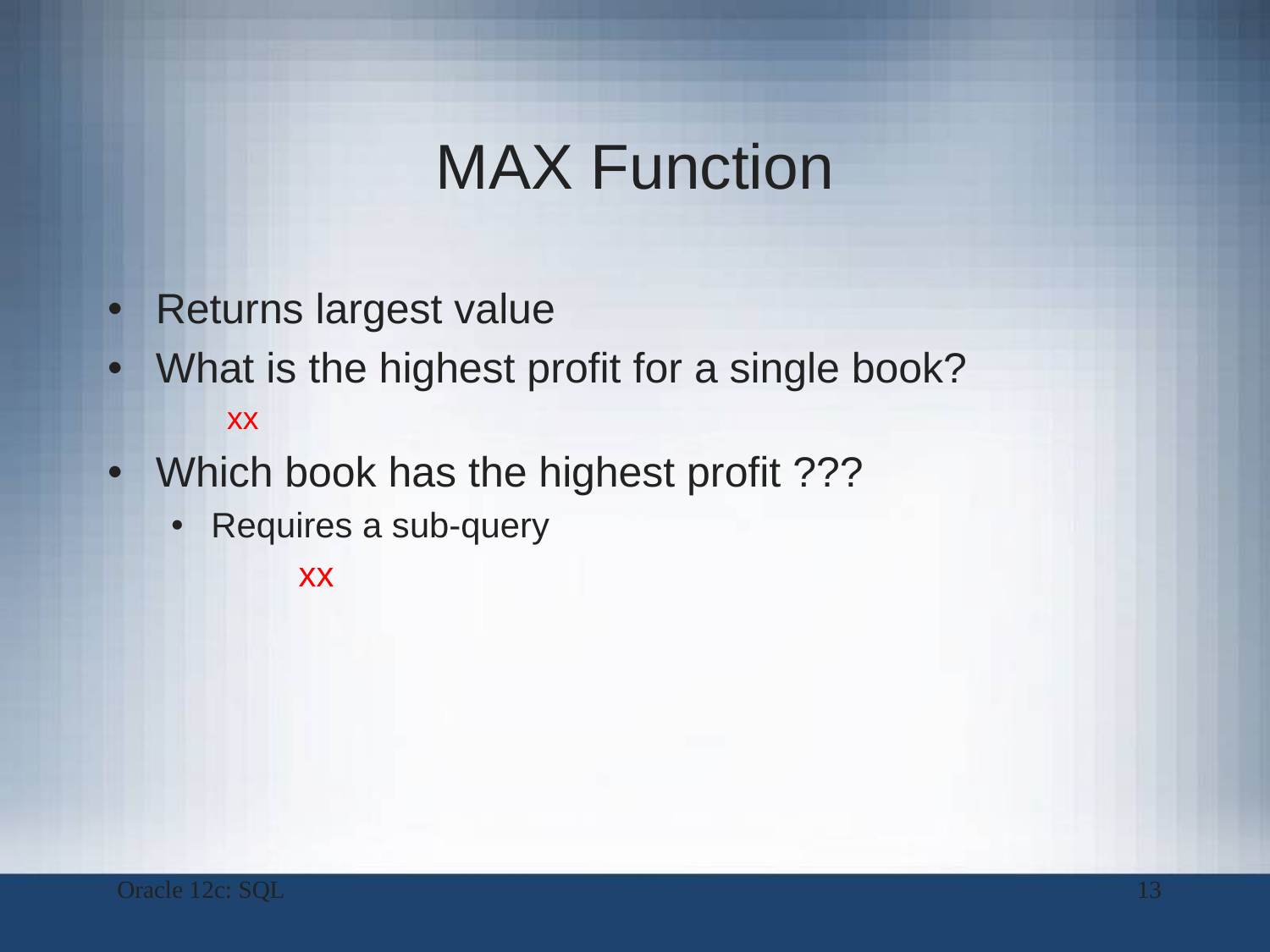

# MAX Function
Returns largest value
What is the highest profit for a single book?
xx
Which book has the highest profit ???
Requires a sub-query
xx
Oracle 12c: SQL
13